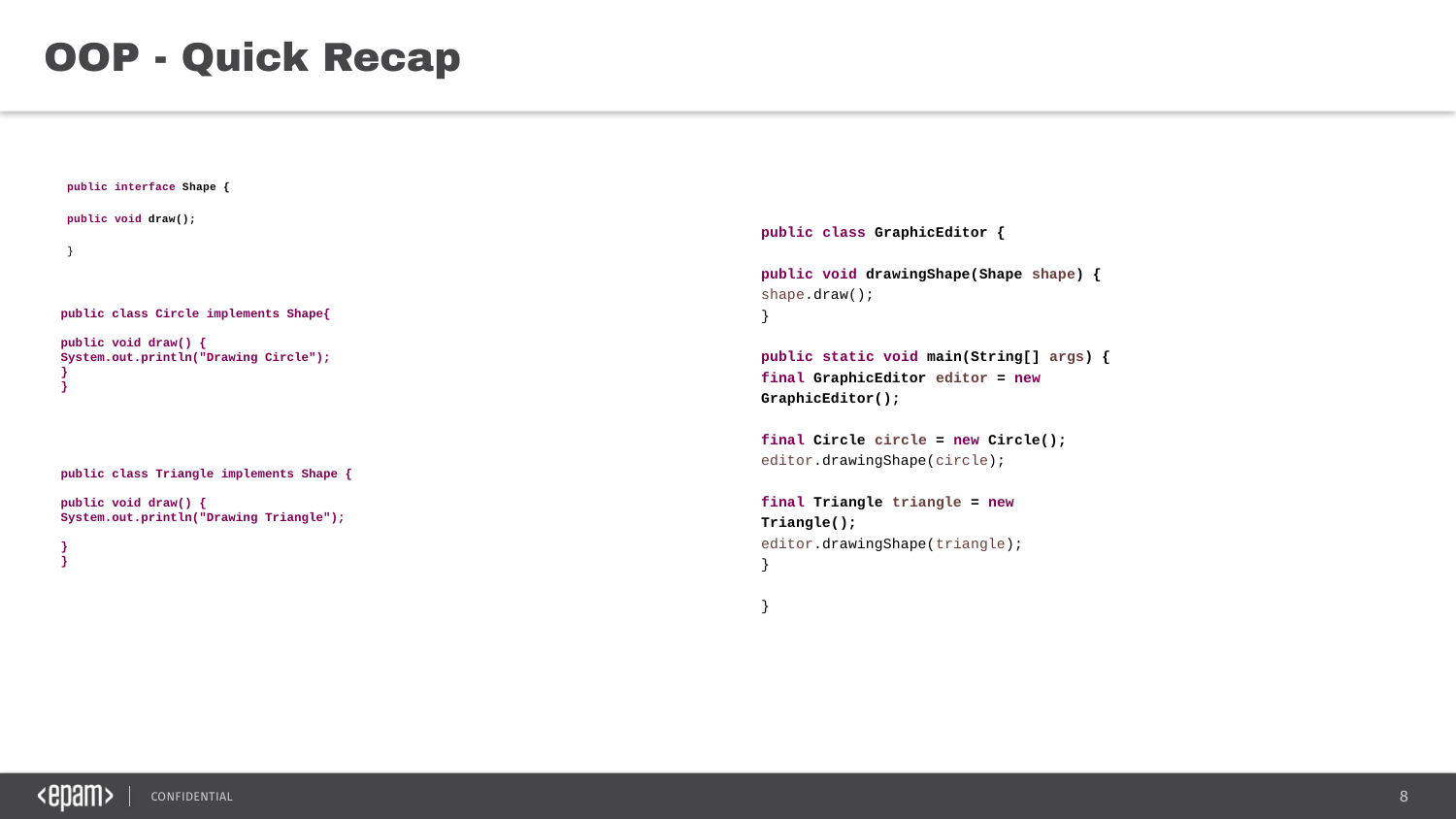

OOP - Quick Recap

public interface Shape {

public void draw();

}

public class GraphicEditor {

public void drawingShape(Shape shape) {
shape.draw();
}

public static void main(String[] args) {
final GraphicEditor editor = new GraphicEditor();

final Circle circle = new Circle();
editor.drawingShape(circle);

final Triangle triangle = new Triangle();
editor.drawingShape(triangle);
}

}
public class Circle implements Shape{

public void draw() {
System.out.println("Drawing Circle");
}
}
public class Triangle implements Shape {

public void draw() {
System.out.println("Drawing Triangle");

}
}